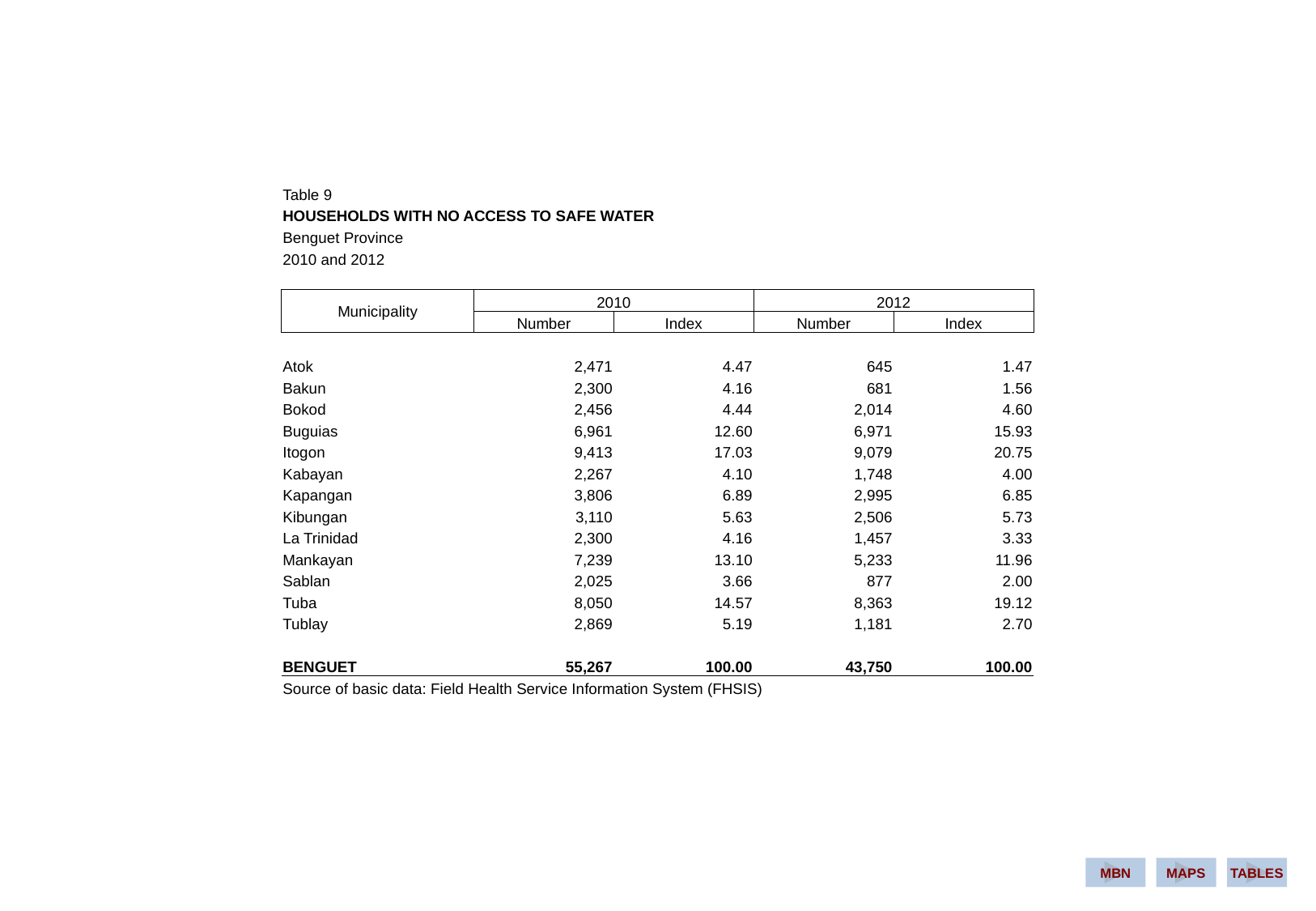

| Table 9 |  |  |  |  |
| --- | --- | --- | --- | --- |
| HOUSEHOLDS WITH NO ACCESS TO SAFE WATER |  |  |  |  |
| Benguet Province |  |  |  |  |
| 2010 and 2012 |  |  |  |  |
|  |  |  |  |  |
| Municipality | 2010 |  | 2012 |  |
|  | Number | Index | Number | Index |
|  |  |  |  |  |
| Atok | 2,471 | 4.47 | 645 | 1.47 |
| Bakun | 2,300 | 4.16 | 681 | 1.56 |
| Bokod | 2,456 | 4.44 | 2,014 | 4.60 |
| Buguias | 6,961 | 12.60 | 6,971 | 15.93 |
| Itogon | 9,413 | 17.03 | 9,079 | 20.75 |
| Kabayan | 2,267 | 4.10 | 1,748 | 4.00 |
| Kapangan | 3,806 | 6.89 | 2,995 | 6.85 |
| Kibungan | 3,110 | 5.63 | 2,506 | 5.73 |
| La Trinidad | 2,300 | 4.16 | 1,457 | 3.33 |
| Mankayan | 7,239 | 13.10 | 5,233 | 11.96 |
| Sablan | 2,025 | 3.66 | 877 | 2.00 |
| Tuba | 8,050 | 14.57 | 8,363 | 19.12 |
| Tublay | 2,869 | 5.19 | 1,181 | 2.70 |
|  |  |  |  |  |
| BENGUET | 55,267 | 100.00 | 43,750 | 100.00 |
| Source of basic data: Field Health Service Information System (FHSIS) |  |  |  |  |
MBN
MAPS
TABLES